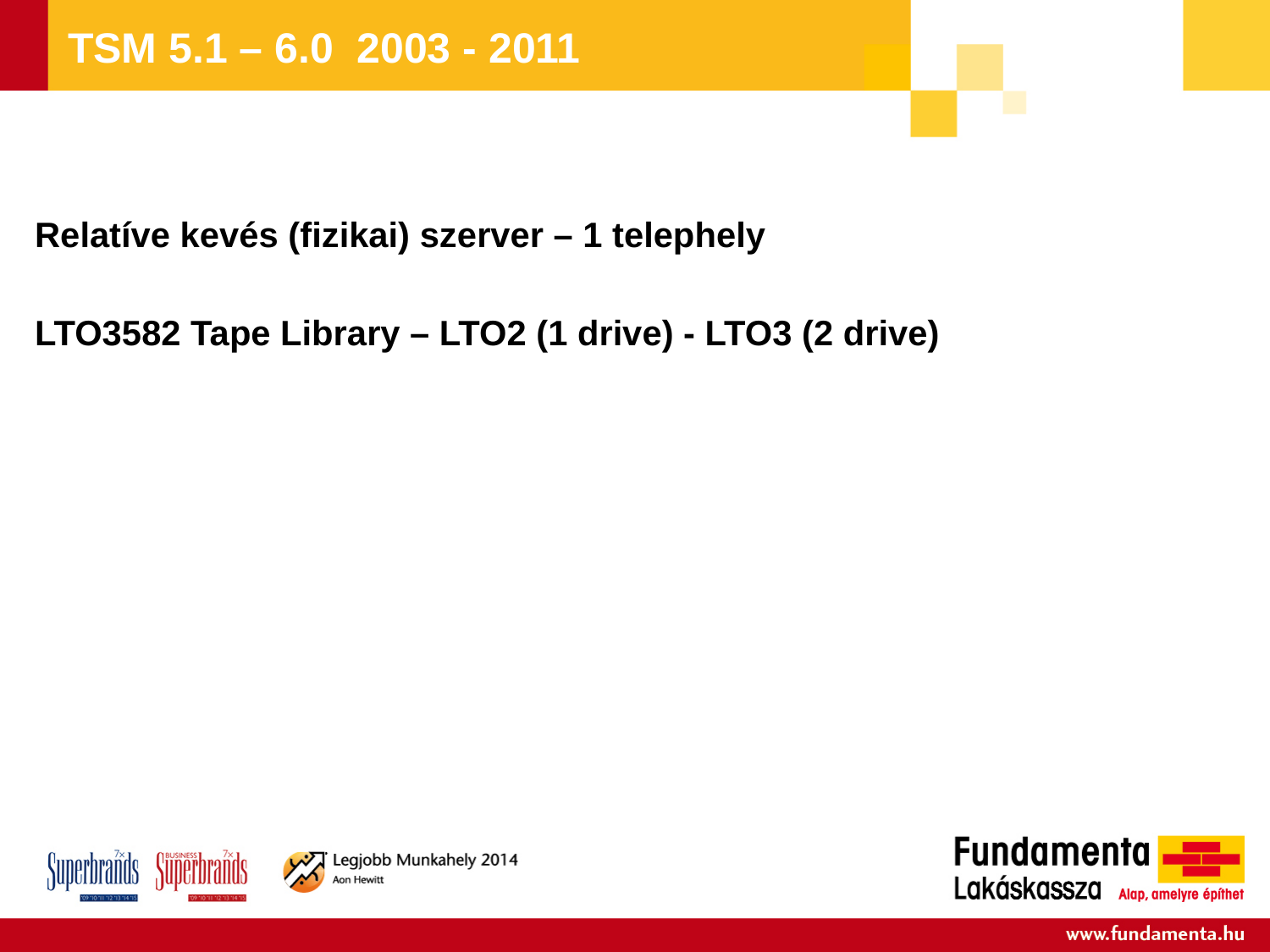

# TSM 5.1 – 6.0  2003 - 2011

Relatíve kevés (fizikai) szerver – 1 telephely

LTO3582 Tape Library – LTO2 (1 drive) - LTO3 (2 drive)